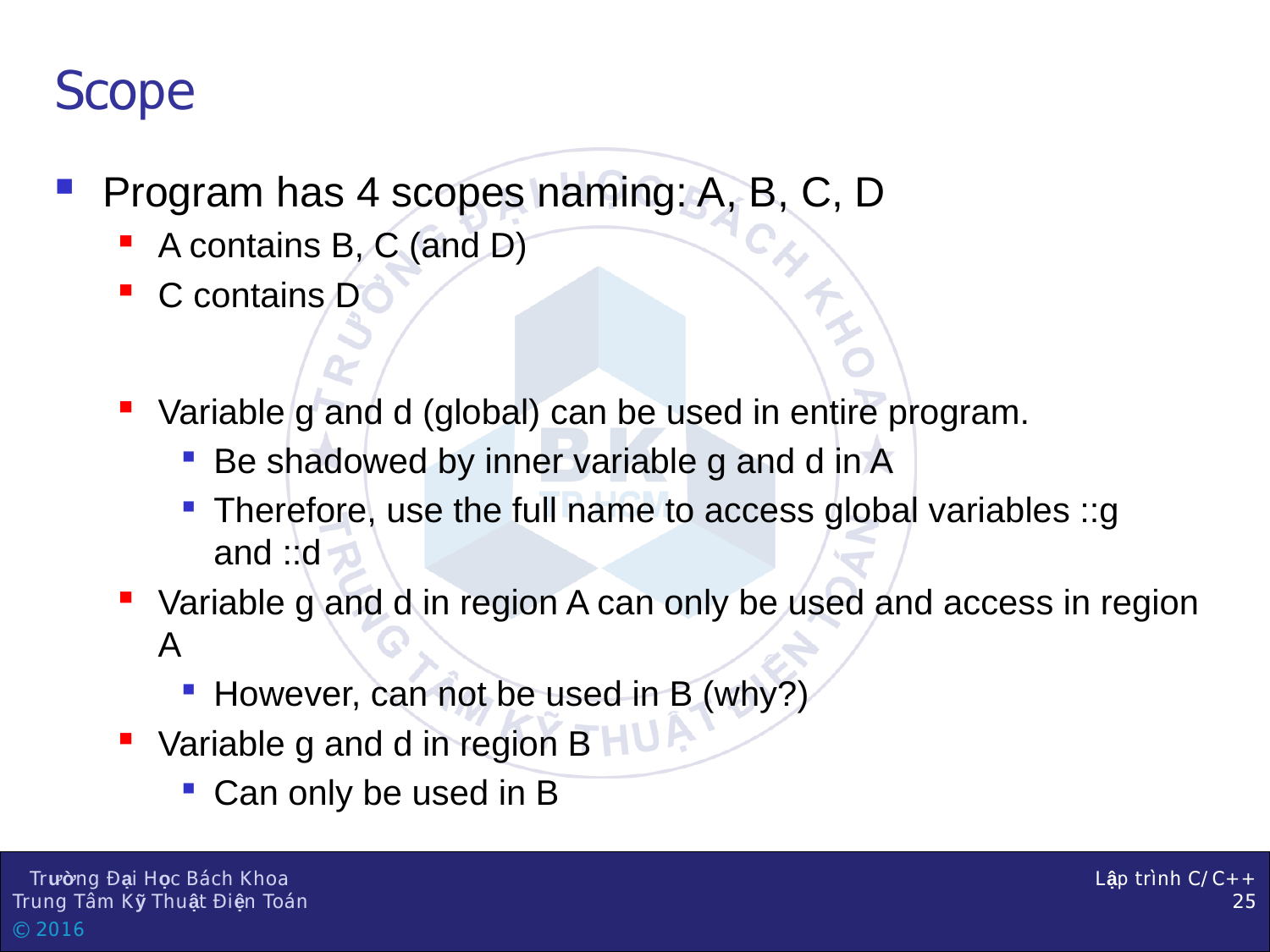

Scope
Program has 4 scopes naming: A, B, C, D
A contains B, C (and D)
C contains D

Variable g and d (global) can be used in entire program.
Be shadowed by inner variable g and d in A
Therefore, use the full name to access global variables ::g and ::d
Variable g and d in region A can only be used and access in region A
However, can not be used in B (why?)
Variable g and d in region B
Can only be used in B